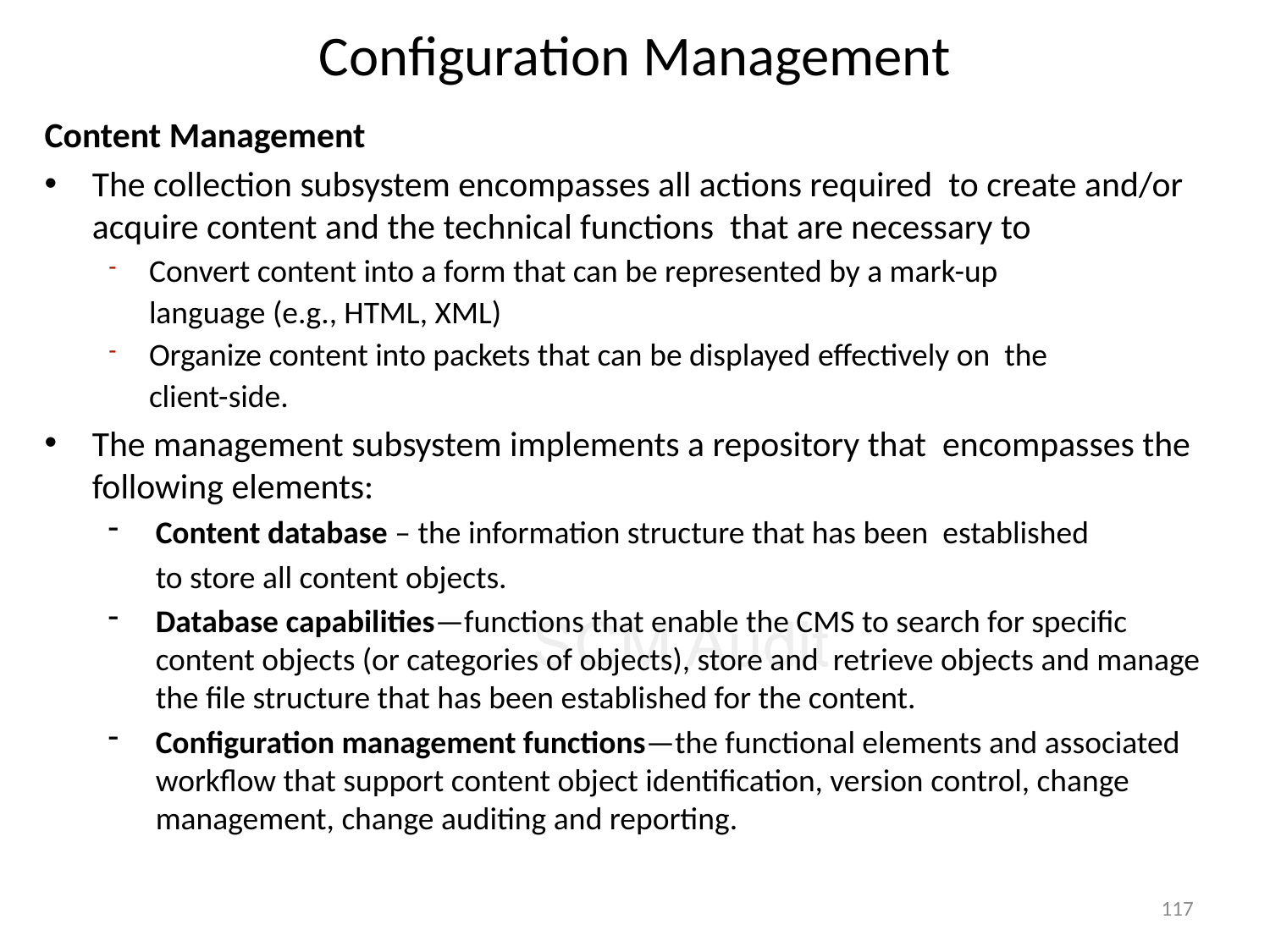

# Configuration Management
Content Management
The collection subsystem encompasses all actions required  to create and/or acquire content and the technical functions  that are necessary to
Convert content into a form that can be represented by a mark-up
	language (e.g., HTML, XML)
Organize content into packets that can be displayed effectively on  the
	client-side.
The management subsystem implements a repository that  encompasses the following elements:
Content database – the information structure that has been  established
	to store all content objects.
Database capabilities—functions that enable the CMS to search for specific content objects (or categories of objects), store and  retrieve objects and manage the file structure that has been established for the content.
Configuration management functions—the functional elements and associated workflow that support content object identification, version control, change management, change auditing and reporting.

117